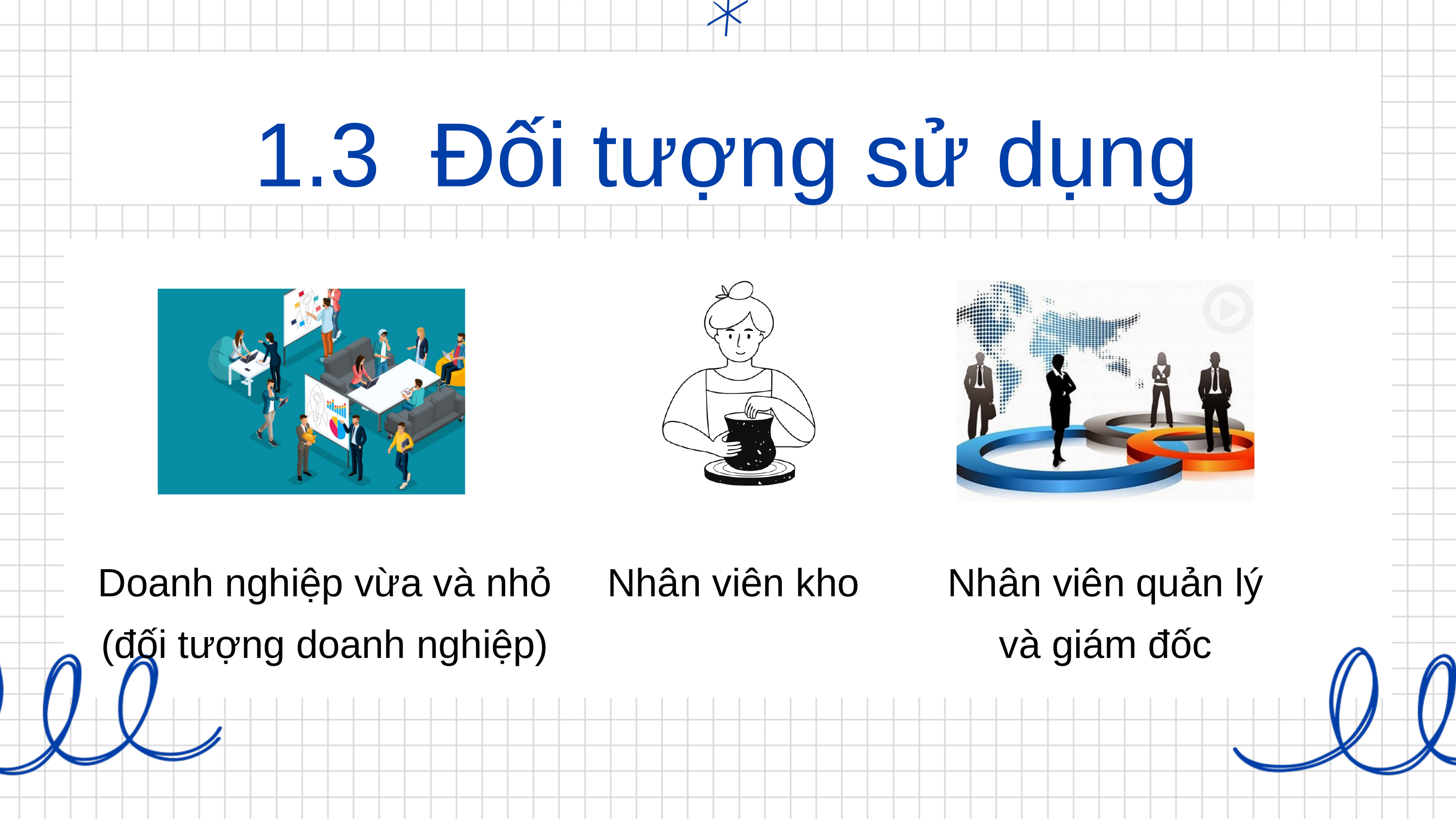

1.3  Đối tượng sử dụng

Nhân viên kho
Doanh nghiệp vừa và nhỏ (đối tượng doanh nghiệp)
Nhân viên quản lý và giám đốc